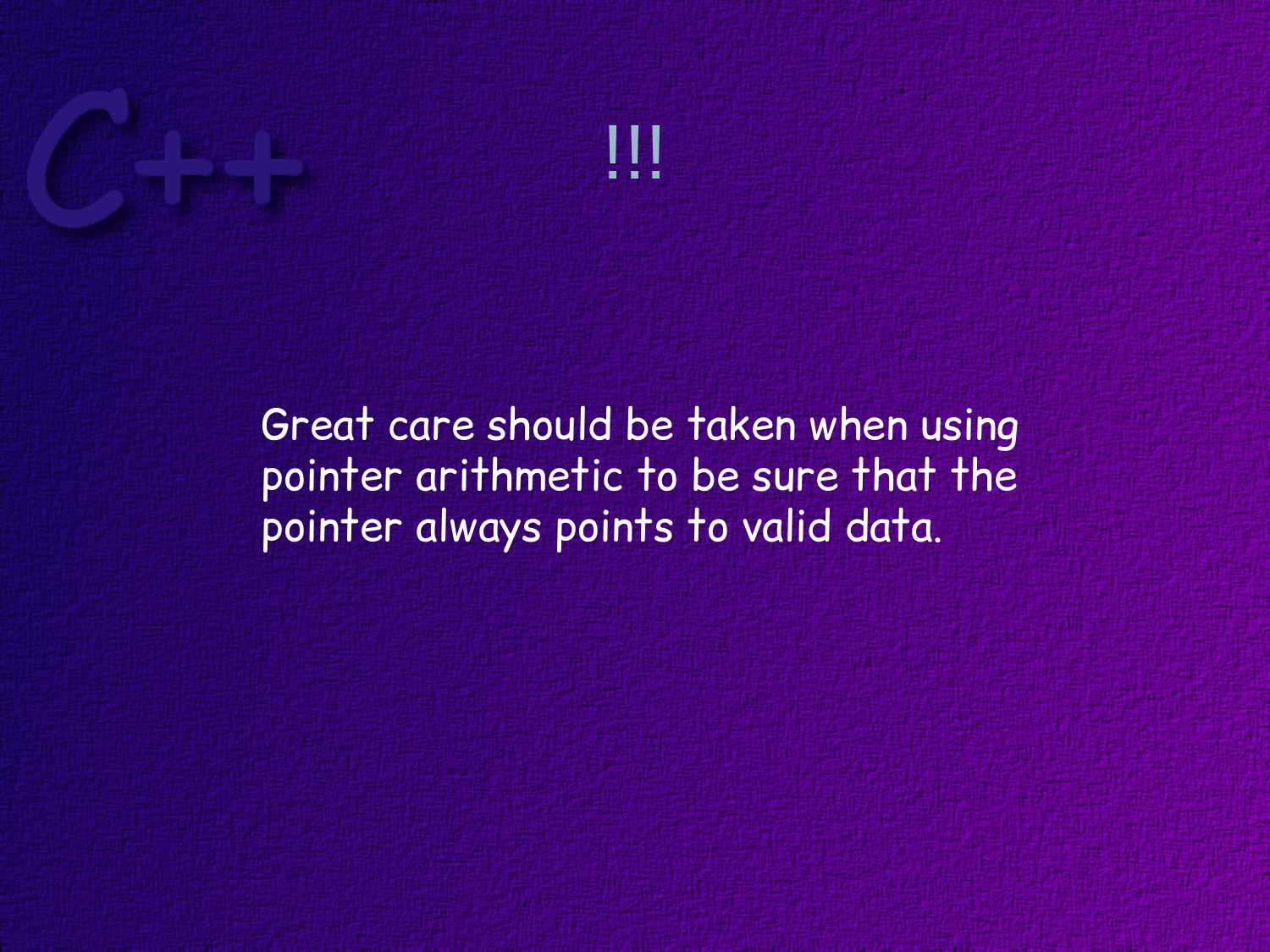

# !!!
Great care should be taken when using
pointer arithmetic to be sure that the
pointer always points to valid data.